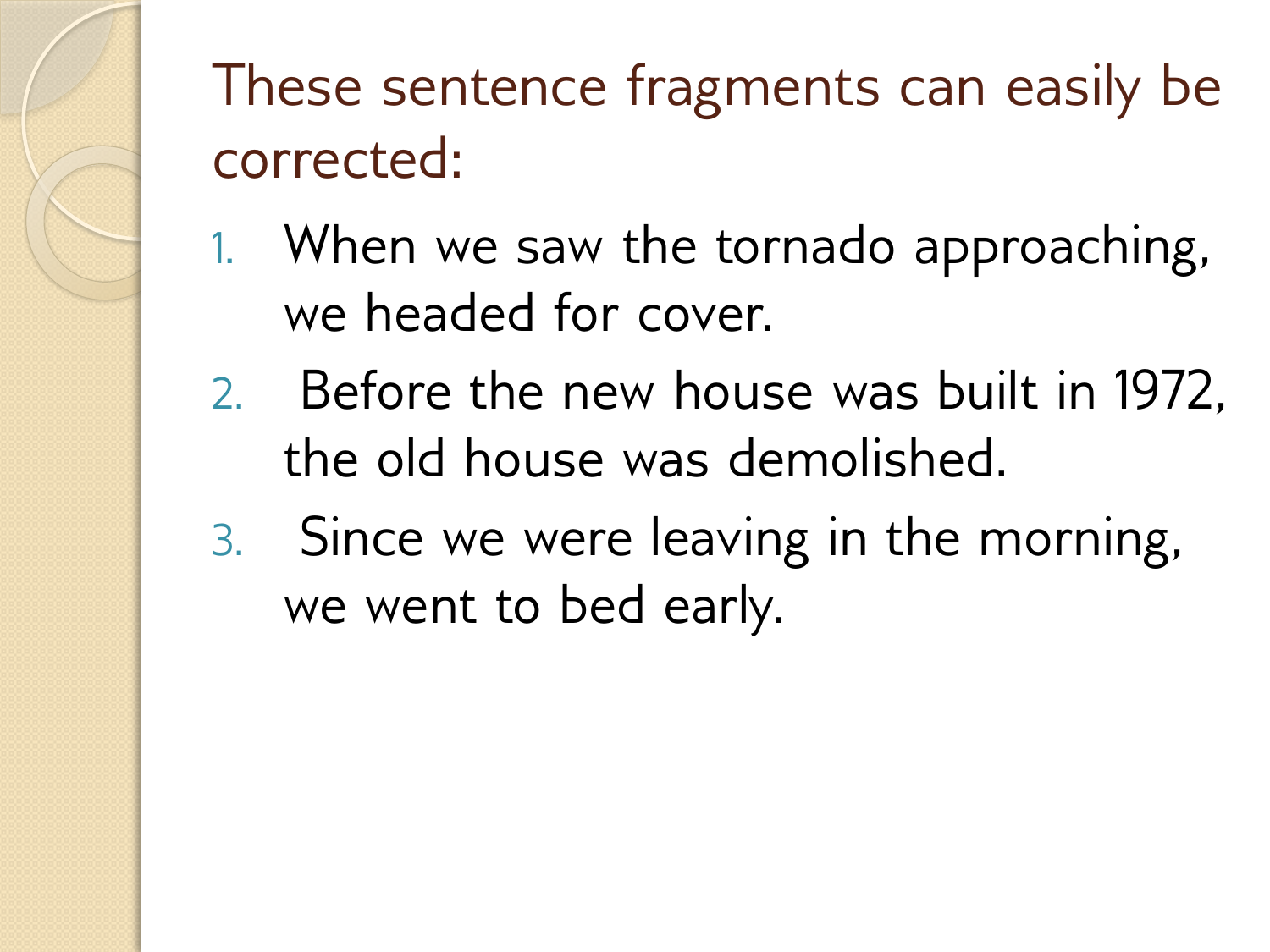

# These sentence fragments can easily be corrected:
When we saw the tornado approaching, we headed for cover.
 Before the new house was built in 1972, the old house was demolished.
 Since we were leaving in the morning, we went to bed early.